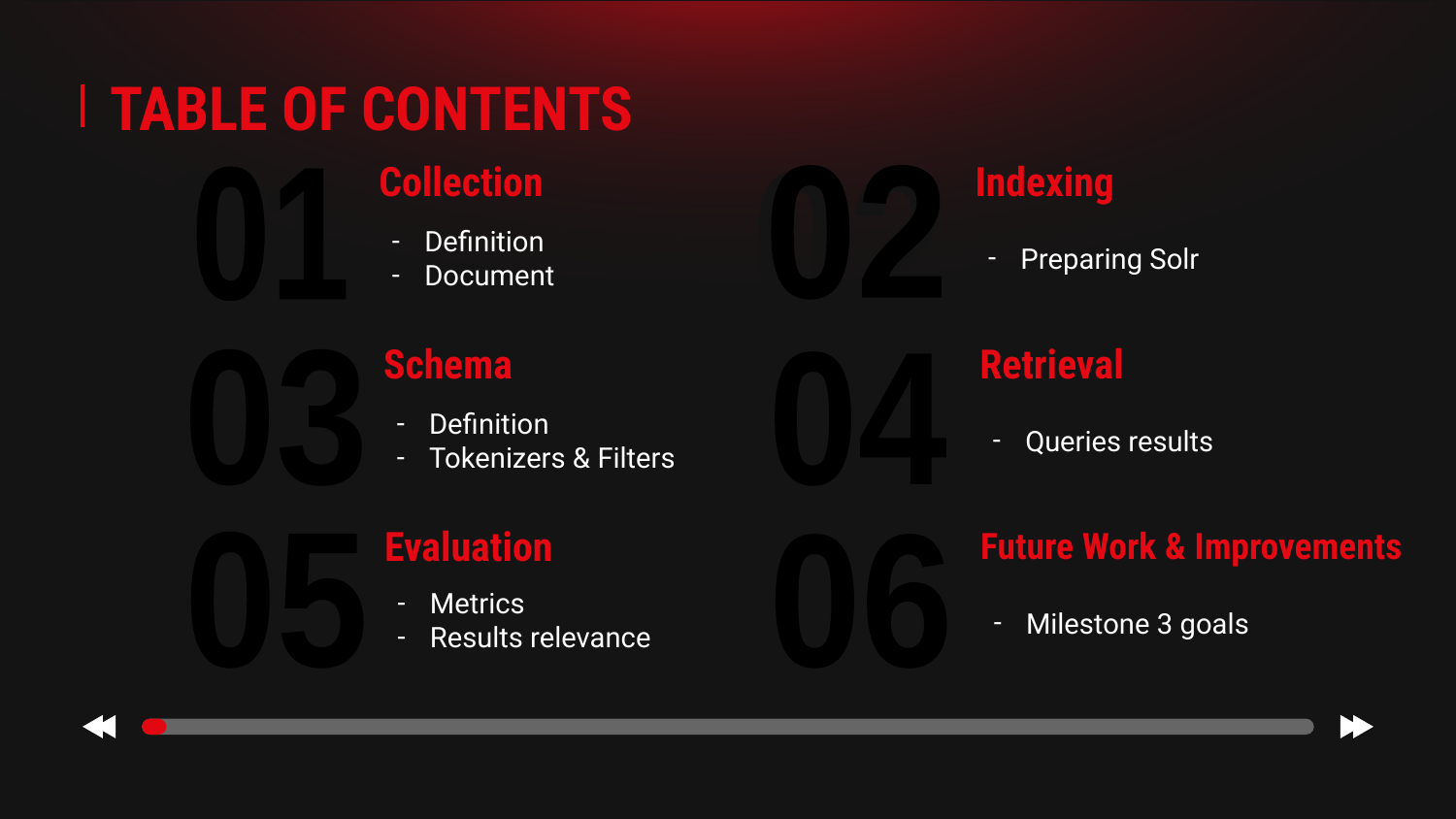

TABLE OF CONTENTS
# Collection
Indexing
01
02
02
01
Preparing Solr

Definition
Document

Schema
Retrieval
03
04
03
04
Definition
Tokenizers & Filters
Queries results
Evaluation
Future Work & Improvements
04
03
05
06
Milestone 3 goals
Metrics
Results relevance